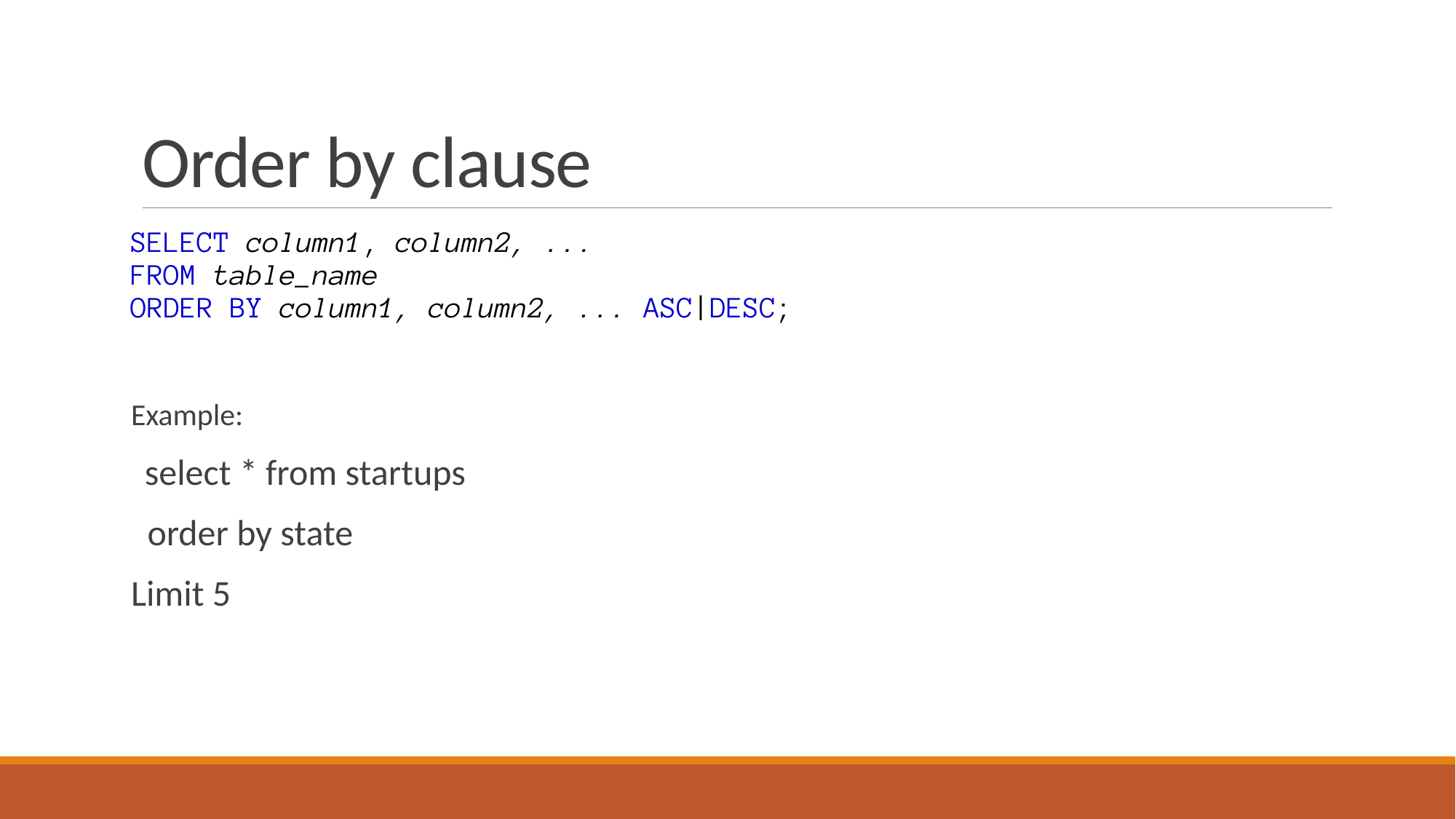

# Order by clause
SELECT column1, column2, ...
FROM table_name
ORDER BY column1, column2, ... ASC|DESC;

Example:
  select * from startups
  order by state
Limit 5